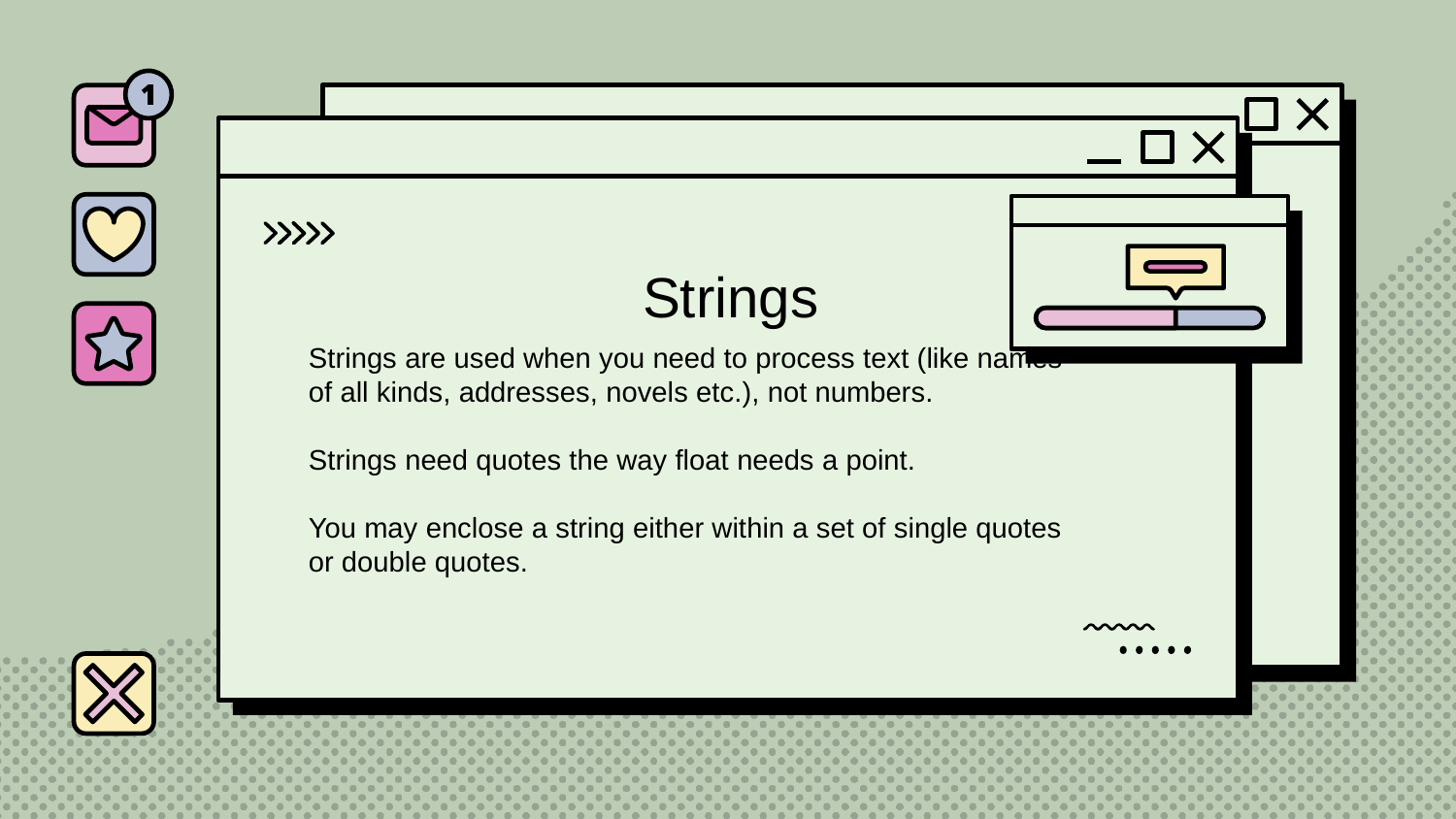

# Strings

Strings are used when you need to process text (like names of all kinds, addresses, novels etc.), not numbers.

Strings need quotes the way float needs a point.

You may enclose a string either within a set of single quotes or double quotes.